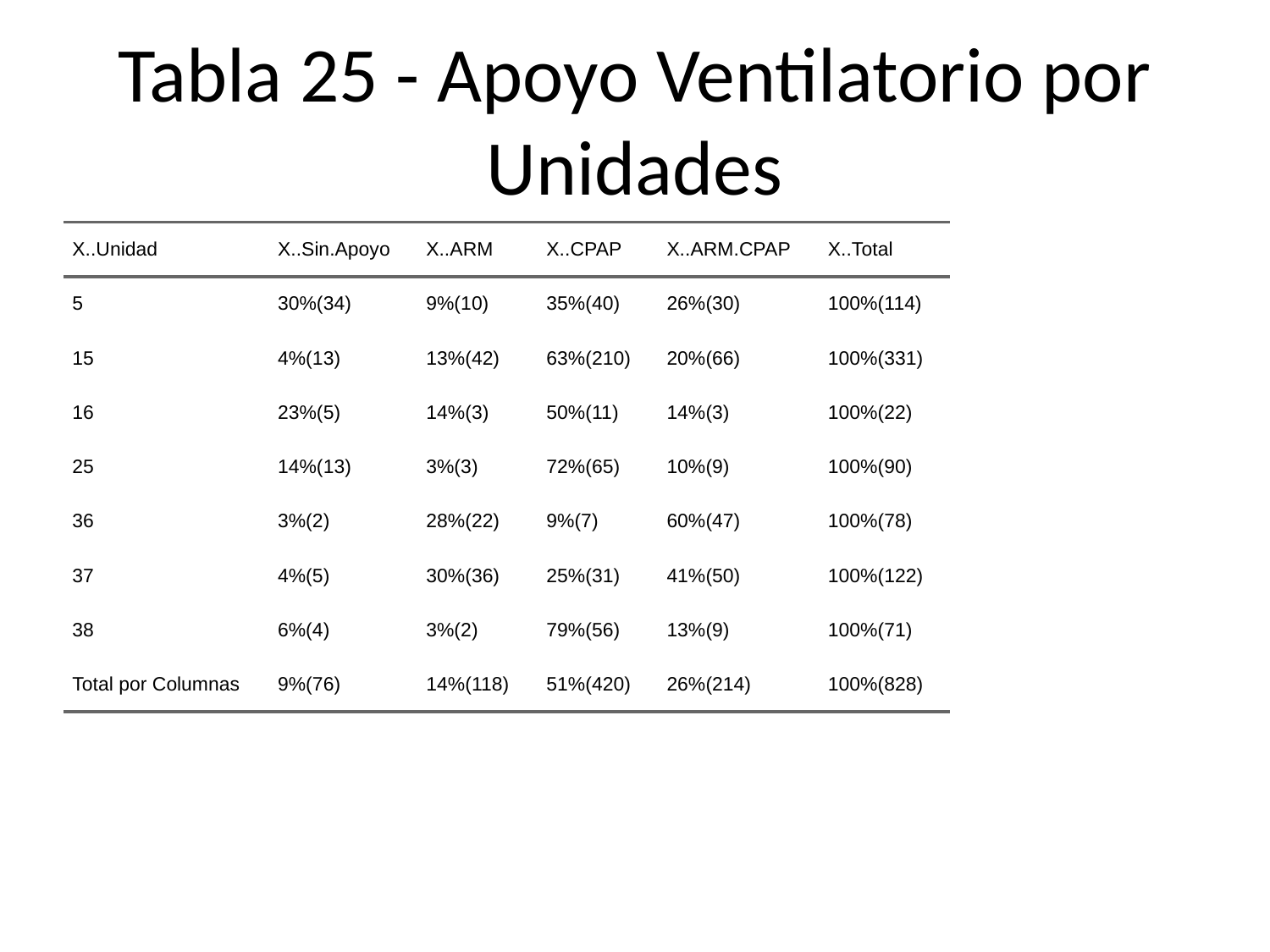

# Tabla 25 - Apoyo Ventilatorio por Unidades
| X..Unidad | X..Sin.Apoyo | X..ARM | X..CPAP | X..ARM.CPAP | X..Total |
| --- | --- | --- | --- | --- | --- |
| 5 | 30%(34) | 9%(10) | 35%(40) | 26%(30) | 100%(114) |
| 15 | 4%(13) | 13%(42) | 63%(210) | 20%(66) | 100%(331) |
| 16 | 23%(5) | 14%(3) | 50%(11) | 14%(3) | 100%(22) |
| 25 | 14%(13) | 3%(3) | 72%(65) | 10%(9) | 100%(90) |
| 36 | 3%(2) | 28%(22) | 9%(7) | 60%(47) | 100%(78) |
| 37 | 4%(5) | 30%(36) | 25%(31) | 41%(50) | 100%(122) |
| 38 | 6%(4) | 3%(2) | 79%(56) | 13%(9) | 100%(71) |
| Total por Columnas | 9%(76) | 14%(118) | 51%(420) | 26%(214) | 100%(828) |